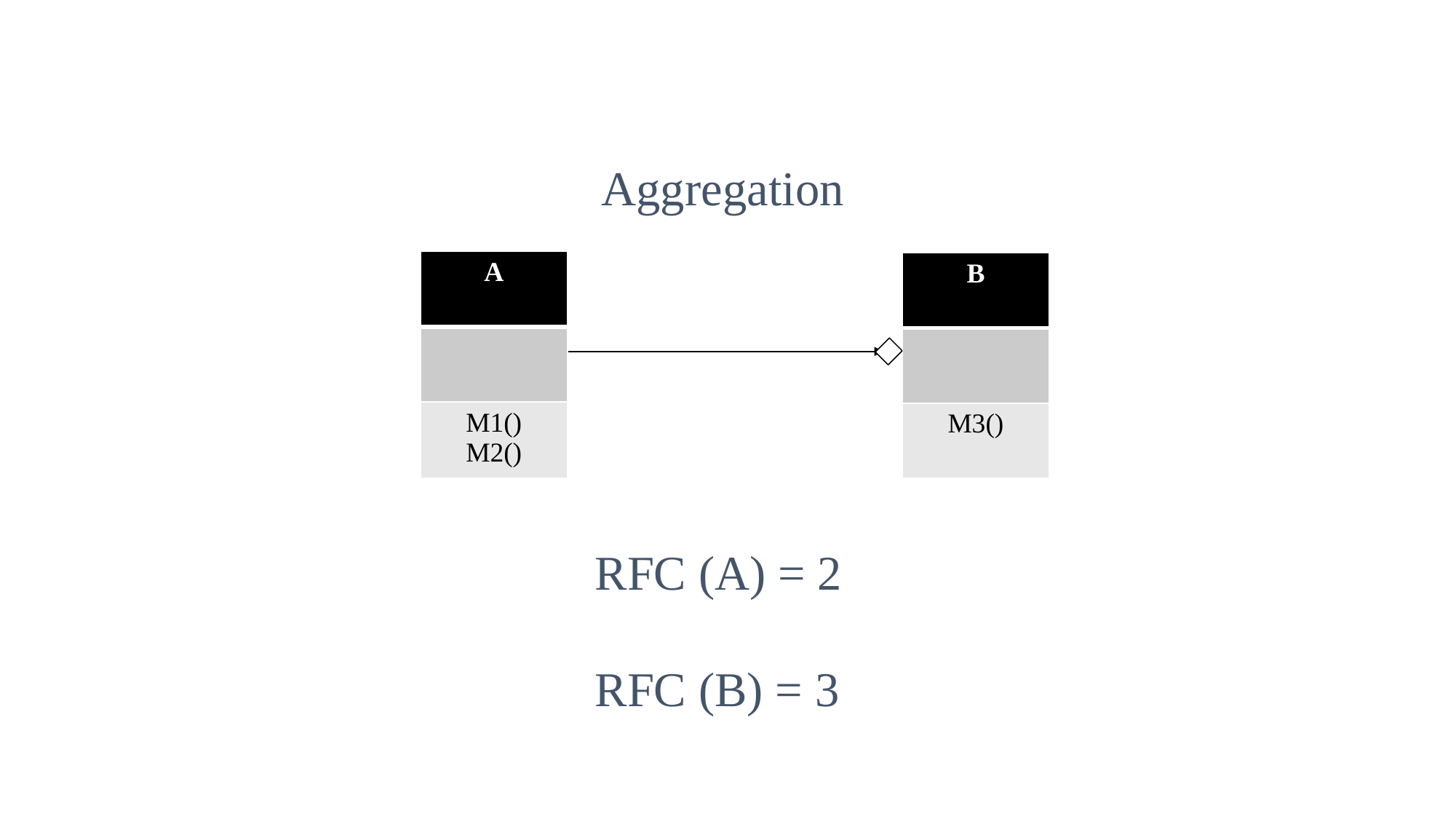

Aggregation
| A |
| --- |
|  |
| M1() M2() |
| B |
| --- |
|  |
| M3() |

RFC (A) = 2

RFC (B) = 3